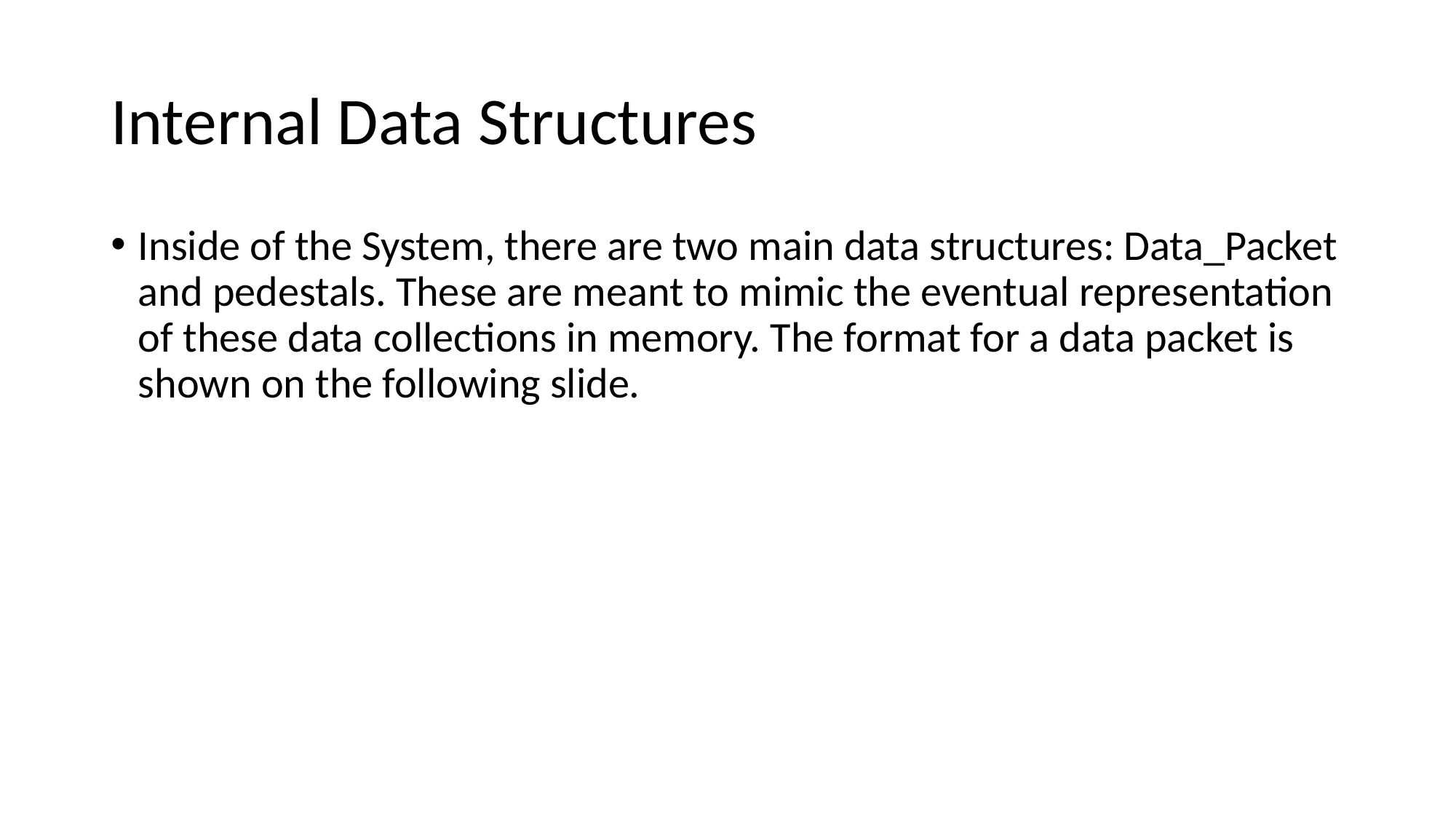

# Internal Data Structures
Inside of the System, there are two main data structures: Data_Packet and pedestals. These are meant to mimic the eventual representation of these data collections in memory. The format for a data packet is shown on the following slide.